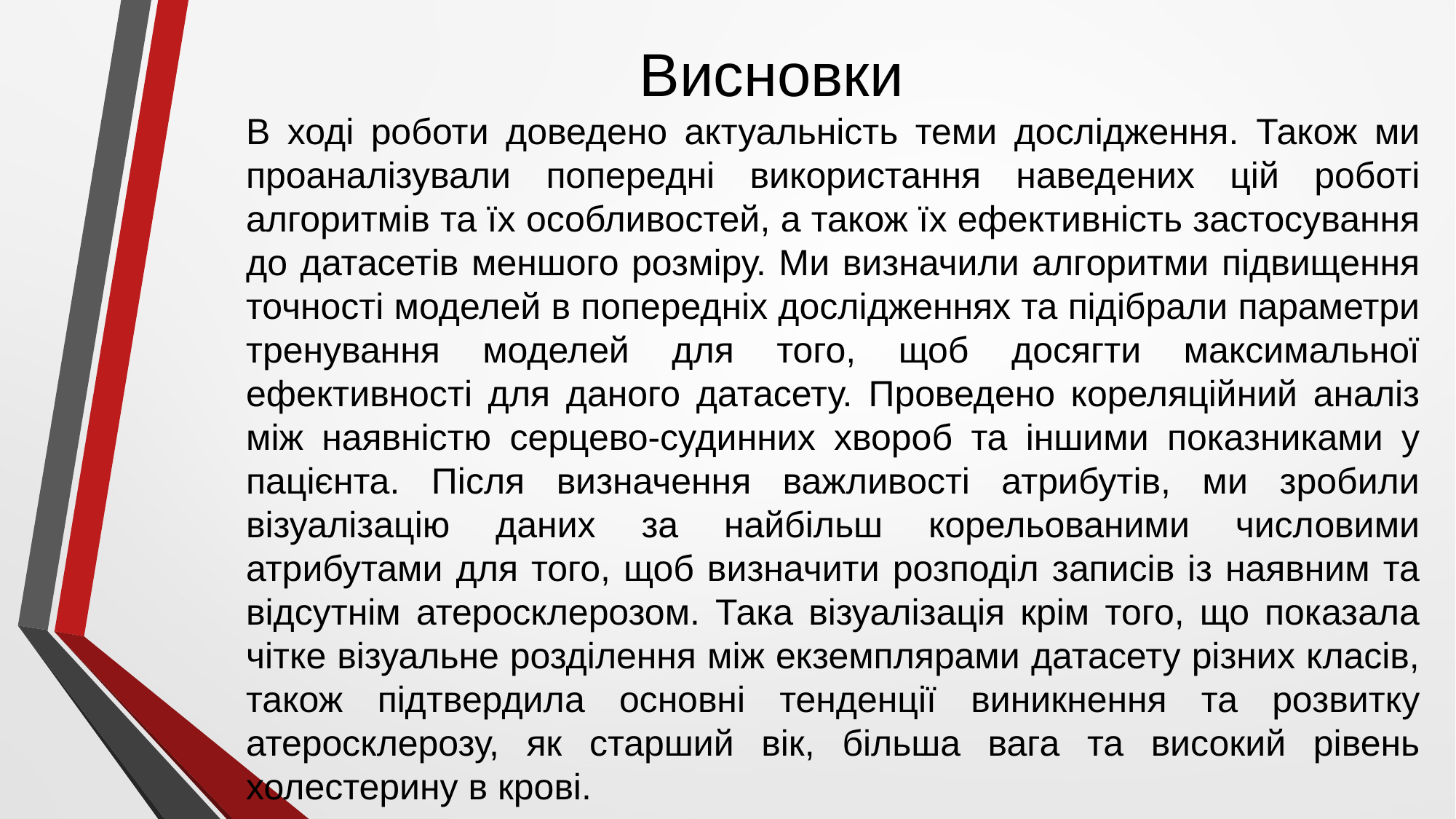

# Висновки
В ході роботи доведено актуальність теми дослідження. Також ми проаналізували попередні використання наведених цій роботі алгоритмів та їх особливостей, а також їх ефективність застосування до датасетів меншого розміру. Ми визначили алгоритми підвищення точності моделей в попередніх дослідженнях та підібрали параметри тренування моделей для того, щоб досягти максимальної ефективності для даного датасету. Проведено кореляційний аналіз між наявністю серцево-судинних хвороб та іншими показниками у пацієнта. Після визначення важливості атрибутів, ми зробили візуалізацію даних за найбільш корельованими числовими атрибутами для того, щоб визначити розподіл записів із наявним та відсутнім атеросклерозом. Така візуалізація крім того, що показала чітке візуальне розділення між екземплярами датасету різних класів, також підтвердила основні тенденції виникнення та розвитку атеросклерозу, як старший вік, більша вага та високий рівень холестерину в крові.